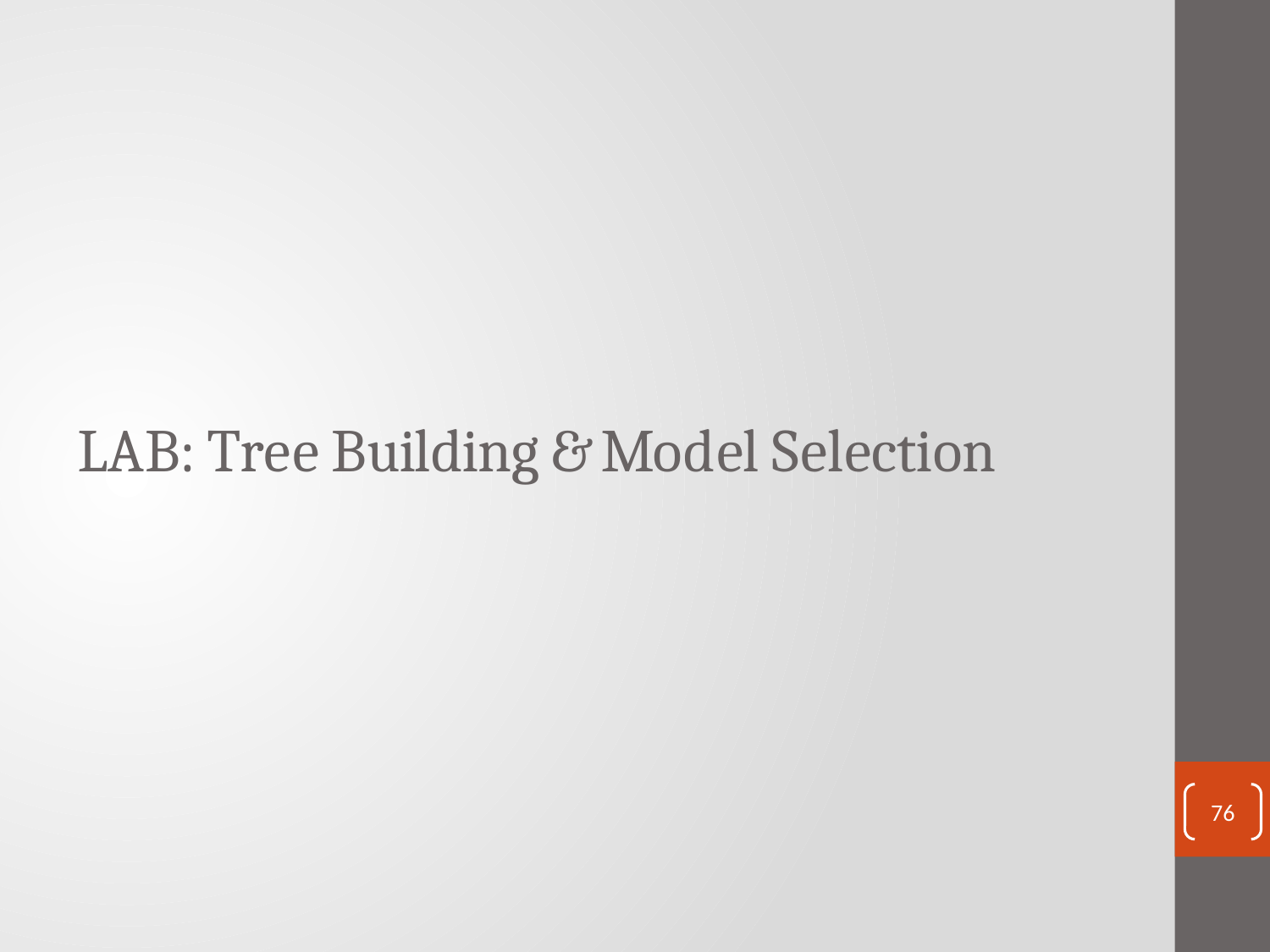

# LAB: Tree Building & Model Selection
76